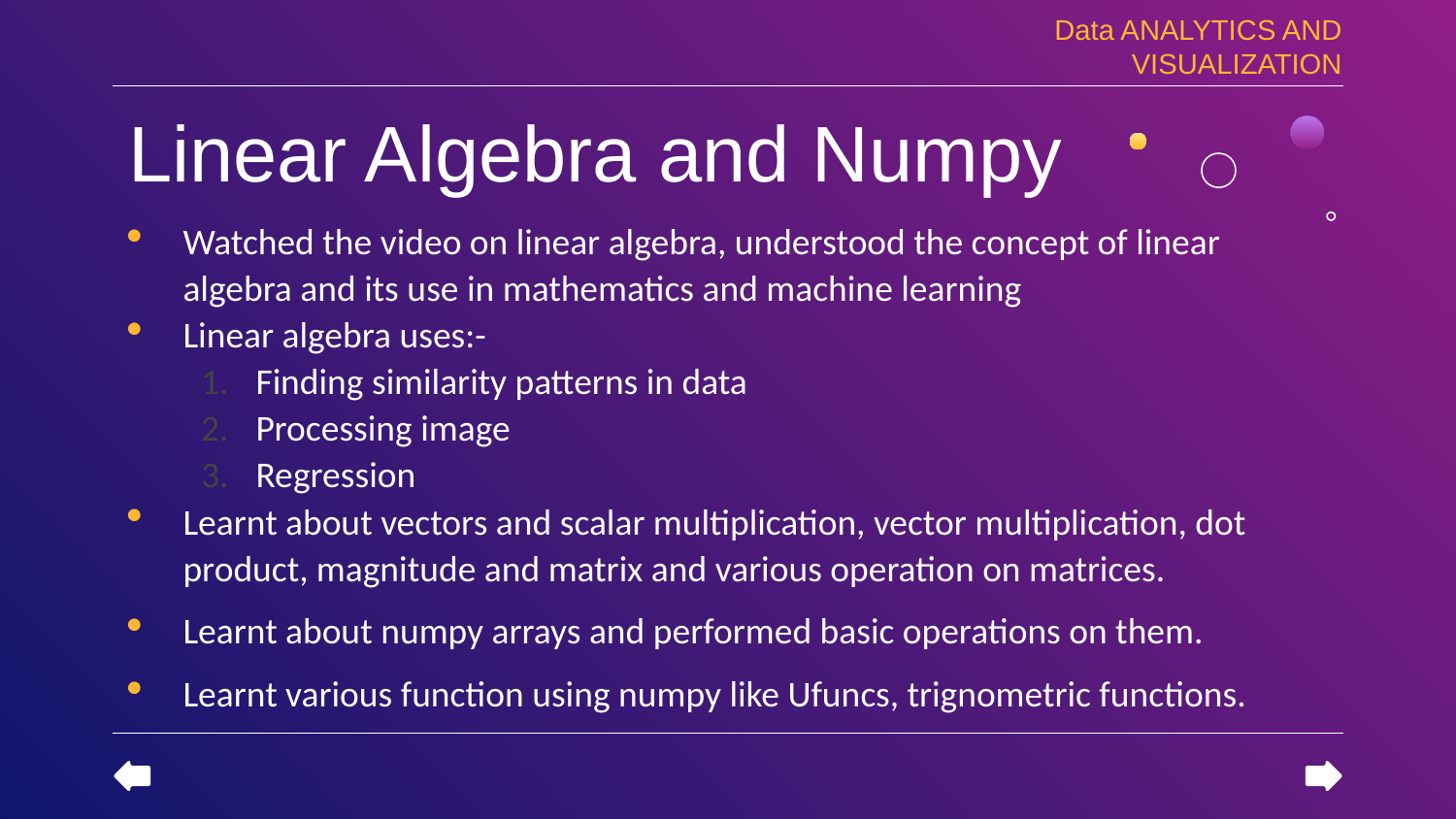

Data ANALYTICS AND VISUALIZATION

# Linear Algebra and Numpy

Watched the video on linear algebra, understood the concept of linear algebra and its use in mathematics and machine learning
Linear algebra uses:-
Finding similarity patterns in data
Processing image
Regression
Learnt about vectors and scalar multiplication, vector multiplication, dot product, magnitude and matrix and various operation on matrices.
Learnt about numpy arrays and performed basic operations on them.
Learnt various function using numpy like Ufuncs, trignometric functions.